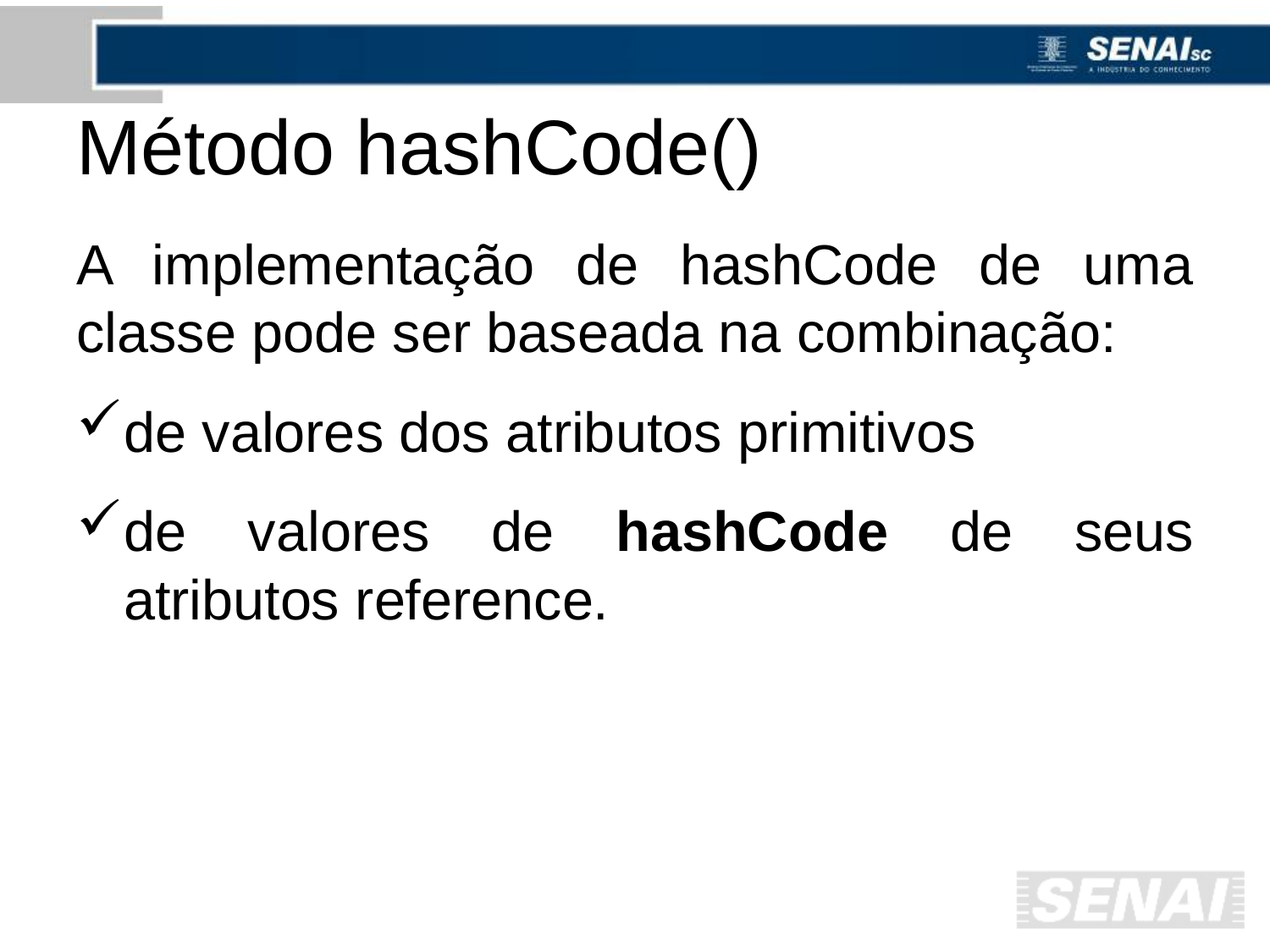

# Método hashCode()
A implementação de hashCode de uma classe pode ser baseada na combinação:
de valores dos atributos primitivos
de valores de hashCode de seus atributos reference.